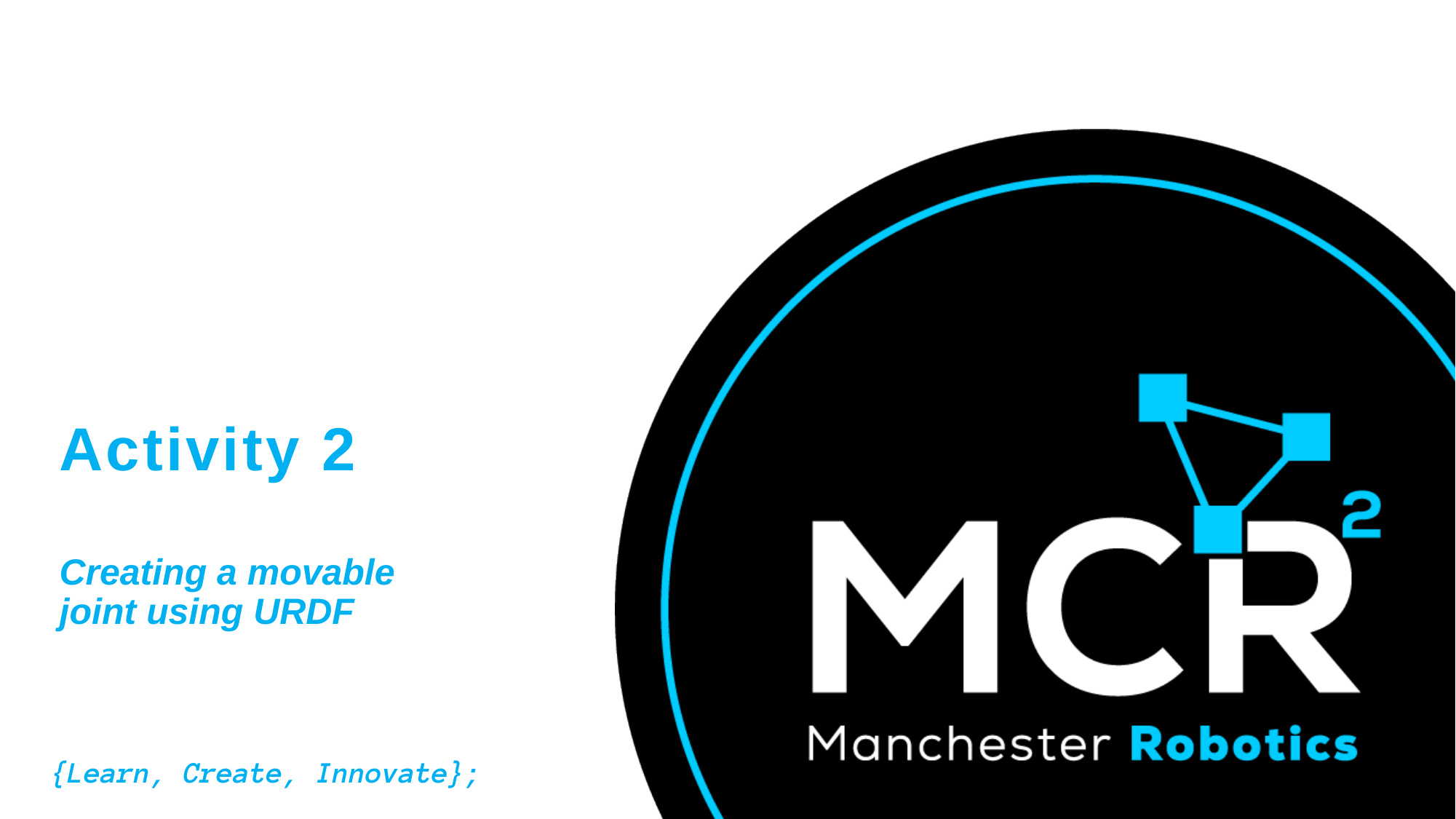

# Activity 2
Creating a movable joint using URDF